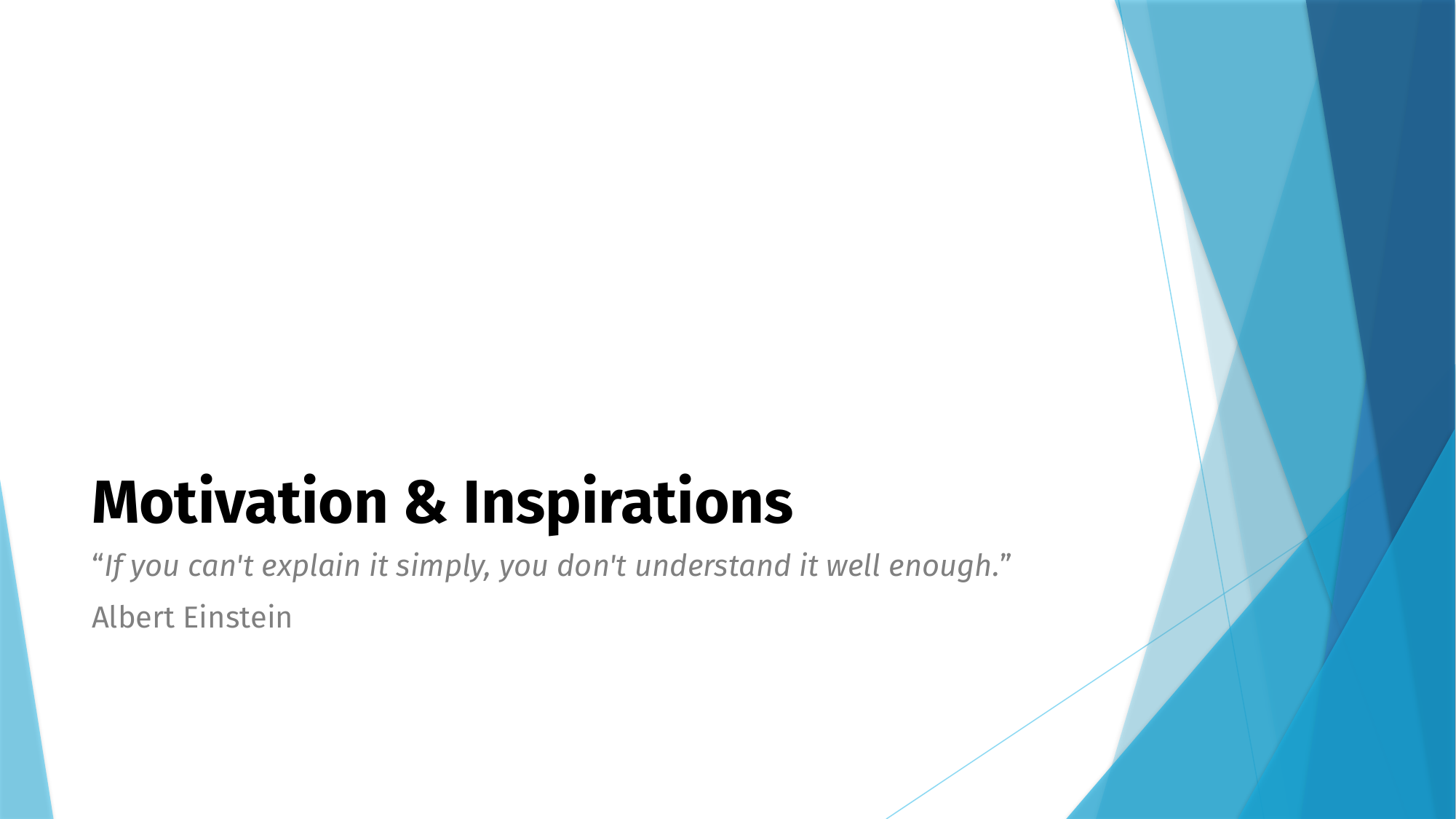

# Motivation & Inspirations
“If you can't explain it simply, you don't understand it well enough.”
Albert Einstein